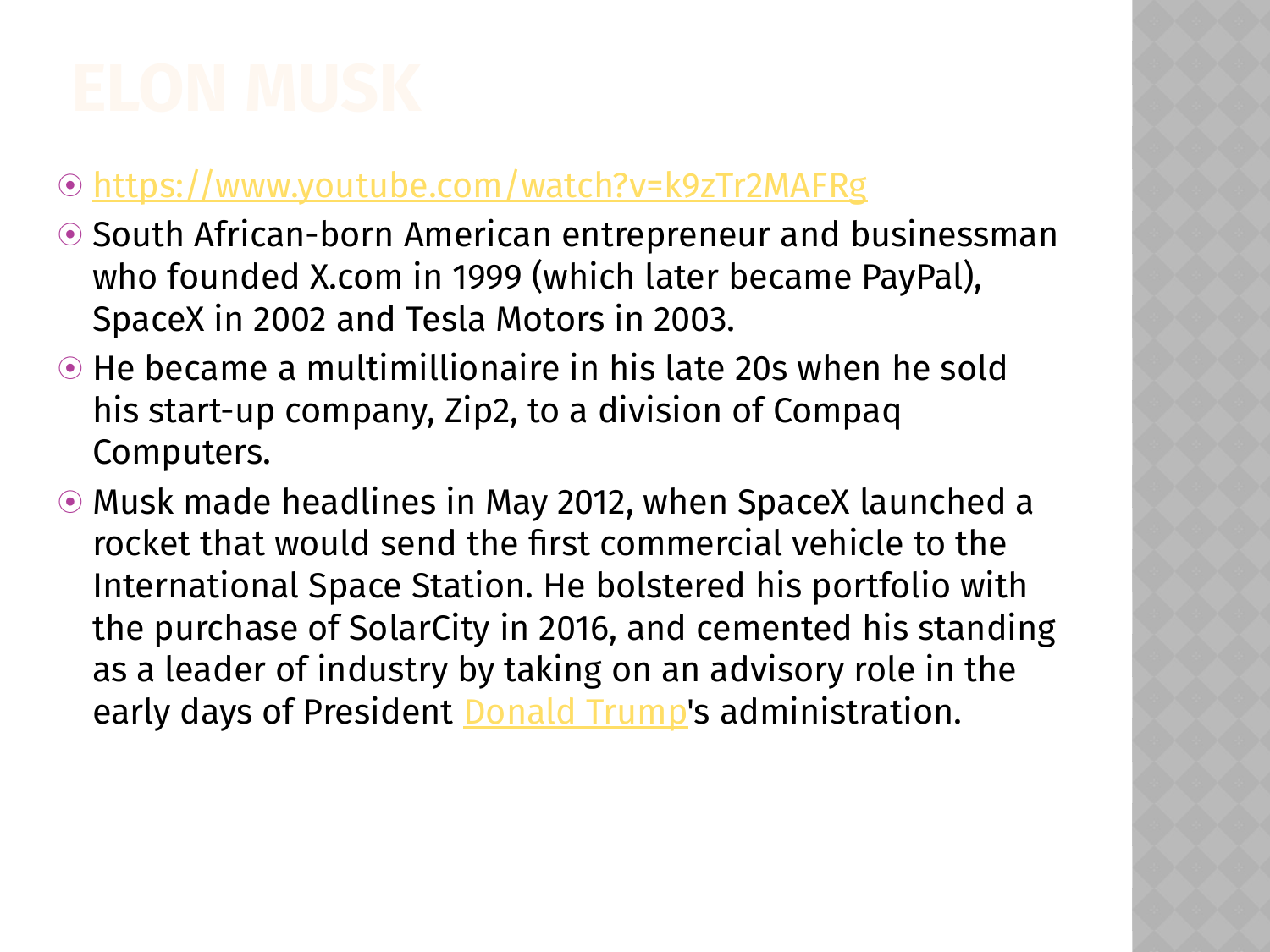

# ELON MUSK
https://www.youtube.com/watch?v=k9zTr2MAFRg
South African-born American entrepreneur and businessman who founded X.com in 1999 (which later became PayPal), SpaceX in 2002 and Tesla Motors in 2003.
He became a multimillionaire in his late 20s when he sold his start-up company, Zip2, to a division of Compaq Computers.
Musk made headlines in May 2012, when SpaceX launched a rocket that would send the first commercial vehicle to the International Space Station. He bolstered his portfolio with the purchase of SolarCity in 2016, and cemented his standing as a leader of industry by taking on an advisory role in the early days of President Donald Trump's administration.